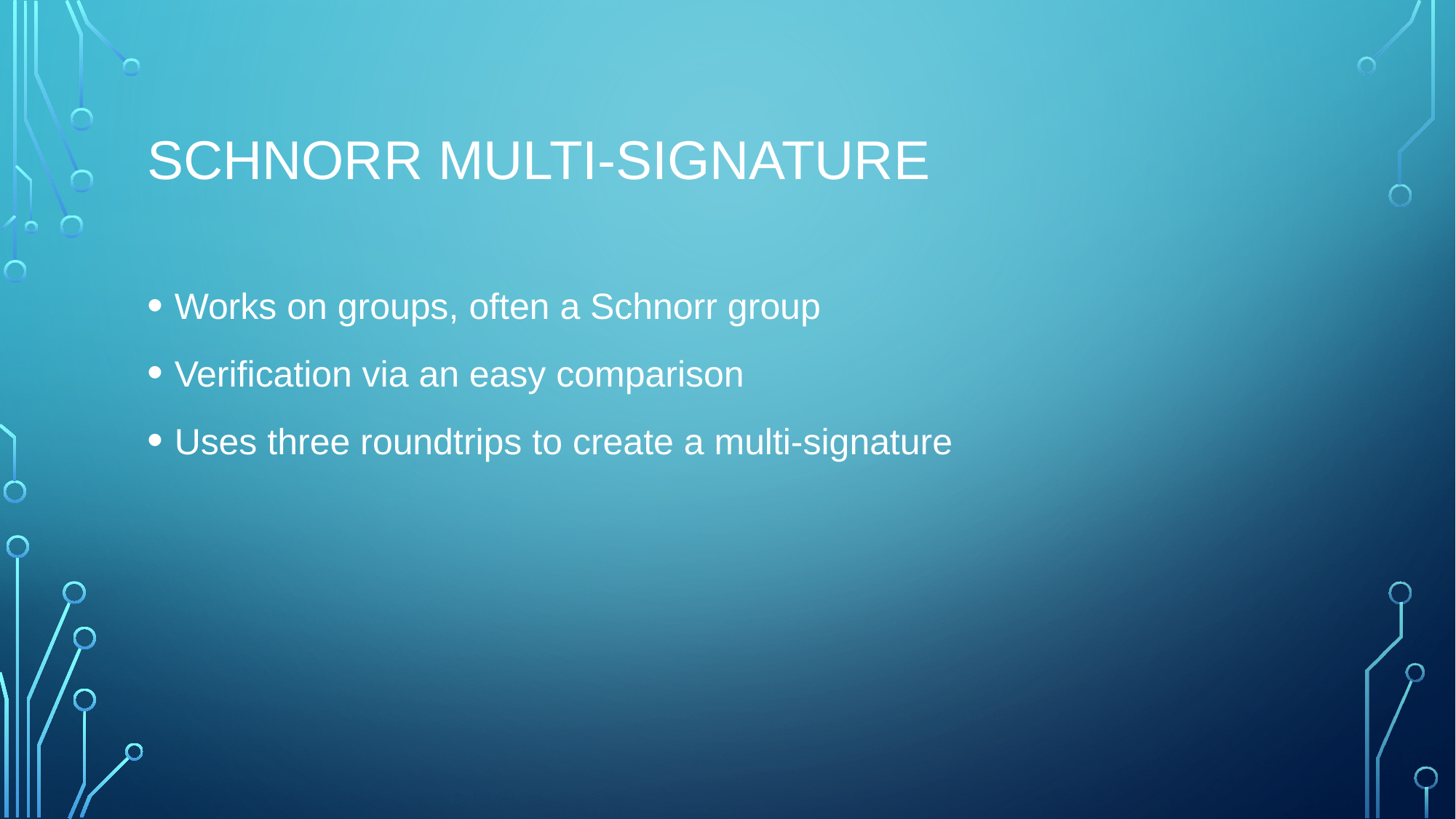

# Schnorr Multi-signature
Works on groups, often a Schnorr group
Verification via an easy comparison
Uses three roundtrips to create a multi-signature